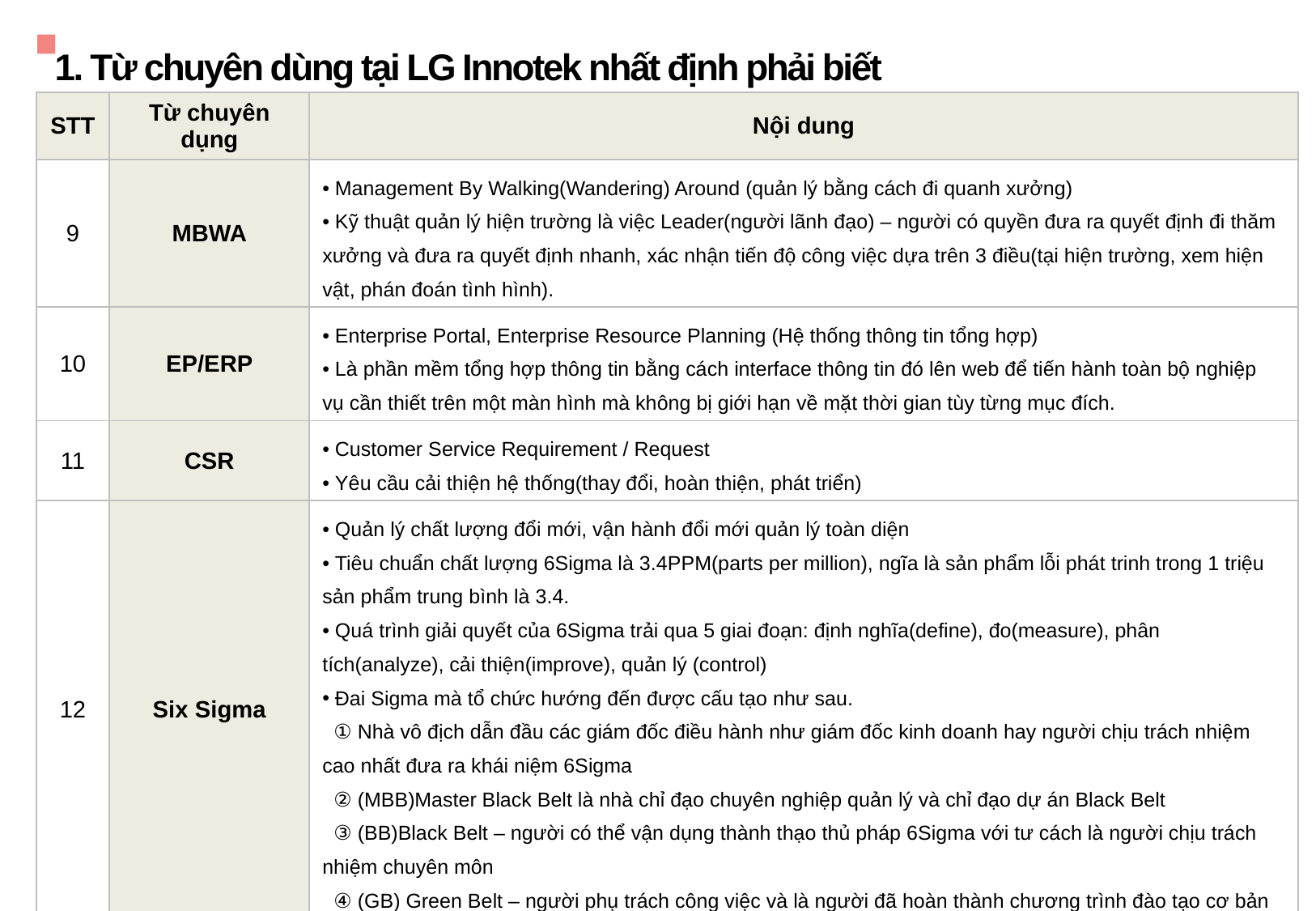

1. Từ chuyên dùng tại LG Innotek nhất định phải biết
| STT | Từ chuyên dụng | Nội dung |
| --- | --- | --- |
| 9 | MBWA | Management By Walking(Wandering) Around (quản lý bằng cách đi quanh xưởng) Kỹ thuật quản lý hiện trường là việc Leader(người lãnh đạo) – người có quyền đưa ra quyết định đi thăm xưởng và đưa ra quyết định nhanh, xác nhận tiến độ công việc dựa trên 3 điều(tại hiện trường, xem hiện vật, phán đoán tình hình). |
| 10 | EP/ERP | Enterprise Portal, Enterprise Resource Planning (Hệ thống thông tin tổng hợp) Là phần mềm tổng hợp thông tin bằng cách interface thông tin đó lên web để tiến hành toàn bộ nghiệp vụ cần thiết trên một màn hình mà không bị giới hạn về mặt thời gian tùy từng mục đích. |
| 11 | CSR | Customer Service Requirement / Request Yêu cầu cải thiện hệ thống(thay đổi, hoàn thiện, phát triển) |
| 12 | Six Sigma | Quản lý chất lượng đổi mới, vận hành đổi mới quản lý toàn diện Tiêu chuẩn chất lượng 6Sigma là 3.4PPM(parts per million), ngĩa là sản phẩm lỗi phát trinh trong 1 triệu sản phẩm trung bình là 3.4. Quá trình giải quyết của 6Sigma trải qua 5 giai đoạn: định nghĩa(define), đo(measure), phân tích(analyze), cải thiện(improve), quản lý (control) Đai Sigma mà tổ chức hướng đến được cấu tạo như sau. ① Nhà vô địch dẫn đầu các giám đốc điều hành như giám đốc kinh doanh hay người chịu trách nhiệm cao nhất đưa ra khái niệm 6Sigma ② (MBB)Master Black Belt là nhà chỉ đạo chuyên nghiệp quản lý và chỉ đạo dự án Black Belt ③ (BB)Black Belt – người có thể vận dụng thành thạo thủ pháp 6Sigma với tư cách là người chịu trách nhiệm chuyên môn ④ (GB) Green Belt – người phụ trách công việc và là người đã hoàn thành chương trình đào tạo cơ bản |